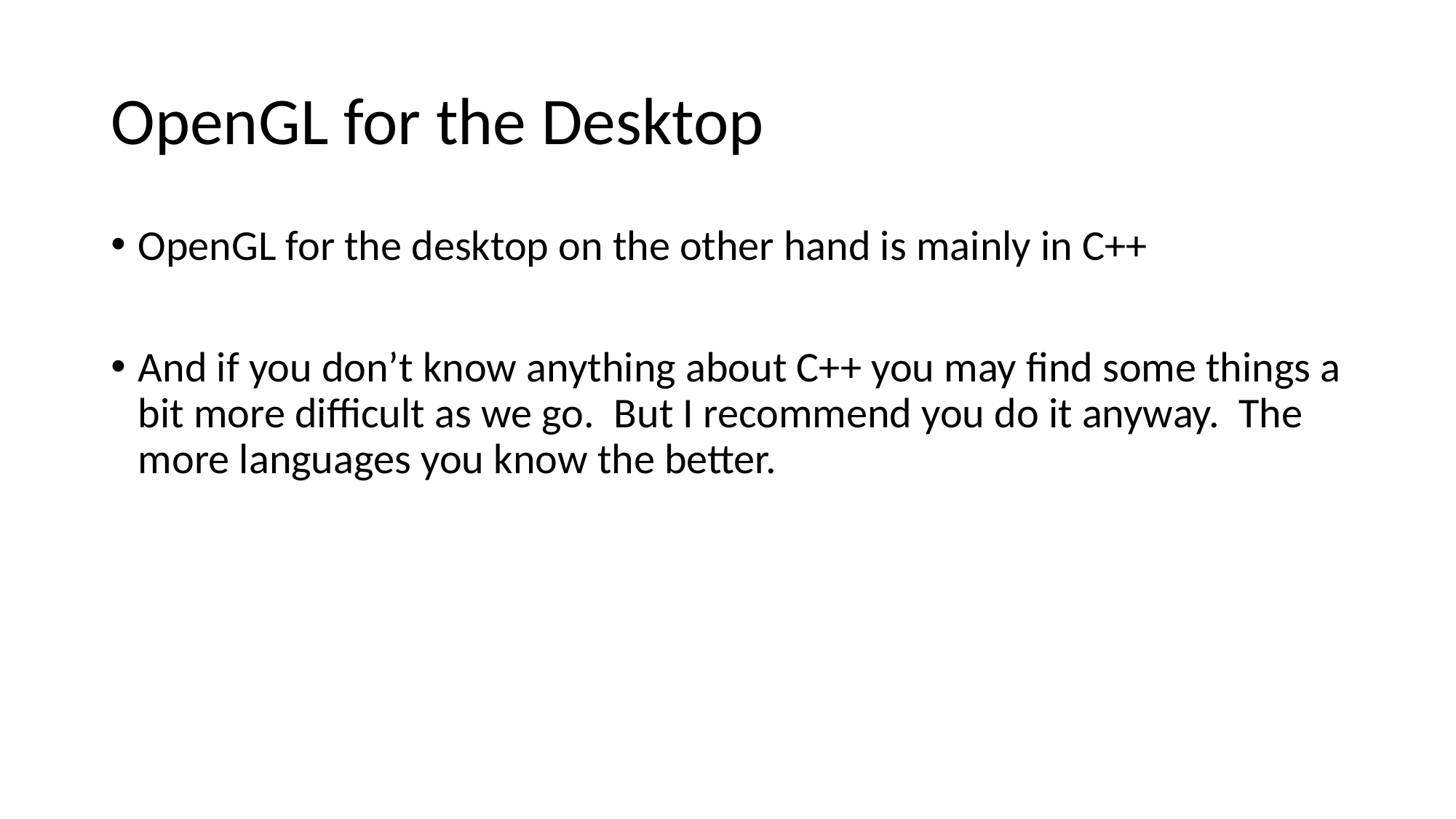

# OpenGL for the Desktop
OpenGL for the desktop on the other hand is mainly in C++

And if you don’t know anything about C++ you may find some things a bit more difficult as we go.  But I recommend you do it anyway.  The more languages you know the better.